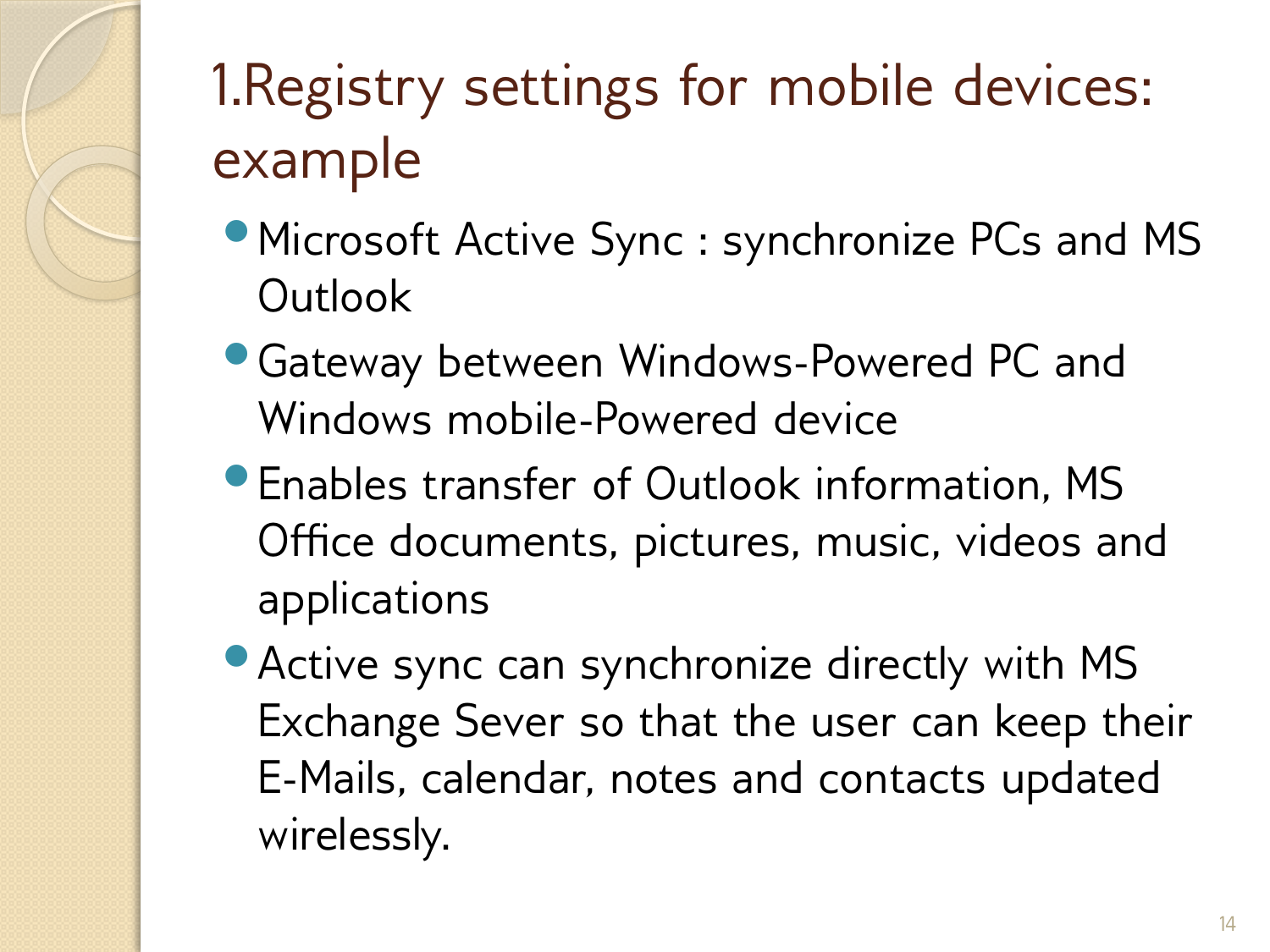

# 1.Registry settings for mobile devices:  example
Microsoft Active Sync : synchronize PCs and MS Outlook
Gateway between Windows-Powered PC and Windows mobile-Powered device
Enables transfer of Outlook information, MS Office documents, pictures, music, videos and applications
Active sync can synchronize directly with MS Exchange Sever so that the user can keep their E-Mails, calendar, notes and contacts updated wirelessly.
14